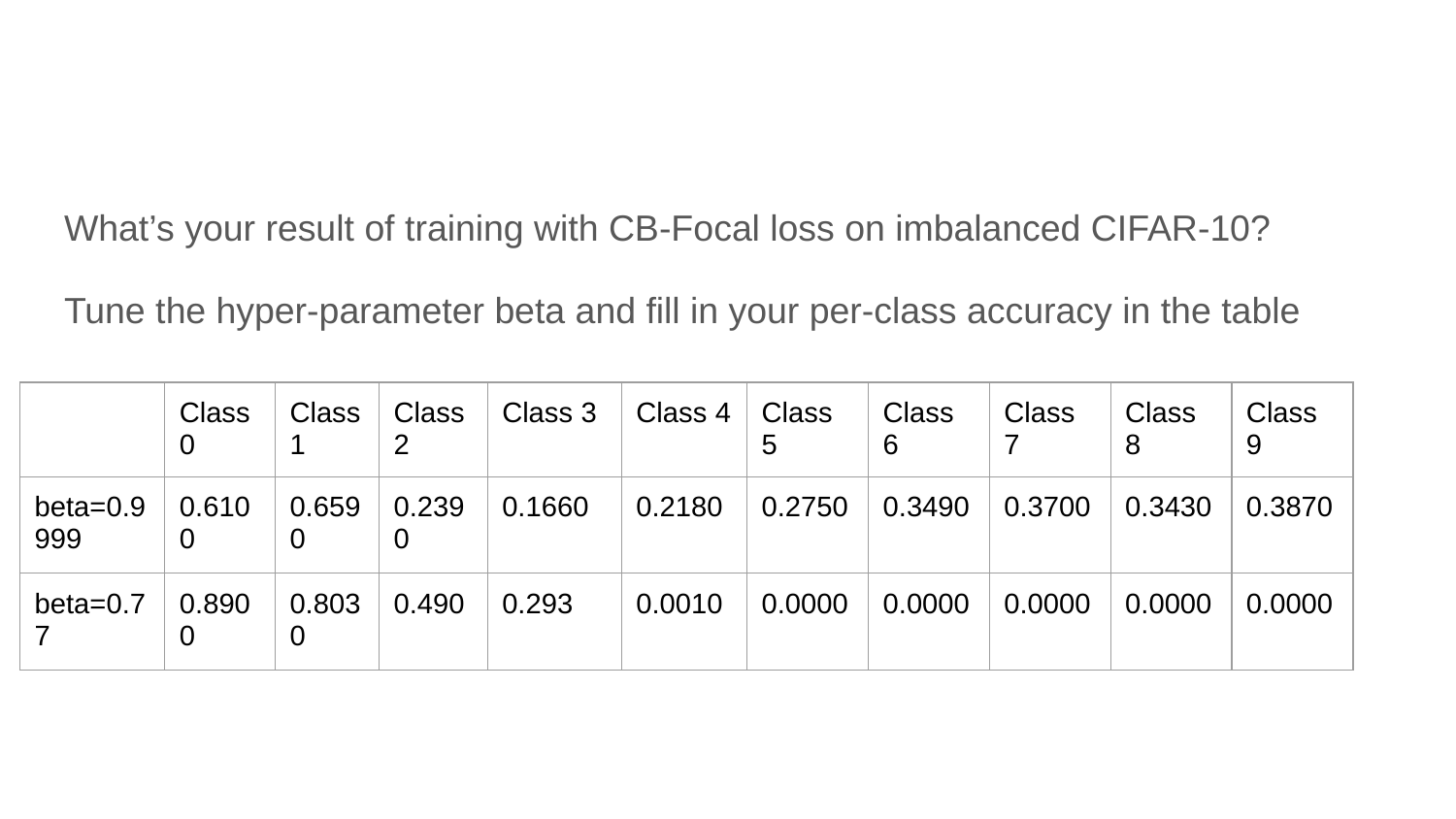

What’s your result of training with CB-Focal loss on imbalanced CIFAR-10?
Tune the hyper-parameter beta and fill in your per-class accuracy in the table
|  | Class 0 | Class 1 | Class 2 | Class 3 | Class 4 | Class 5 | Class 6 | Class 7 | Class 8 | Class 9 |
| --- | --- | --- | --- | --- | --- | --- | --- | --- | --- | --- |
| beta=0.9999 | 0.6100 | 0.6590 | 0.2390 | 0.1660 | 0.2180 | 0.2750 | 0.3490 | 0.3700 | 0.3430 | 0.3870 |
| beta=0.77 | 0.8900 | 0.8030 | 0.490 | 0.293 | 0.0010 | 0.0000 | 0.0000 | 0.0000 | 0.0000 | 0.0000 |